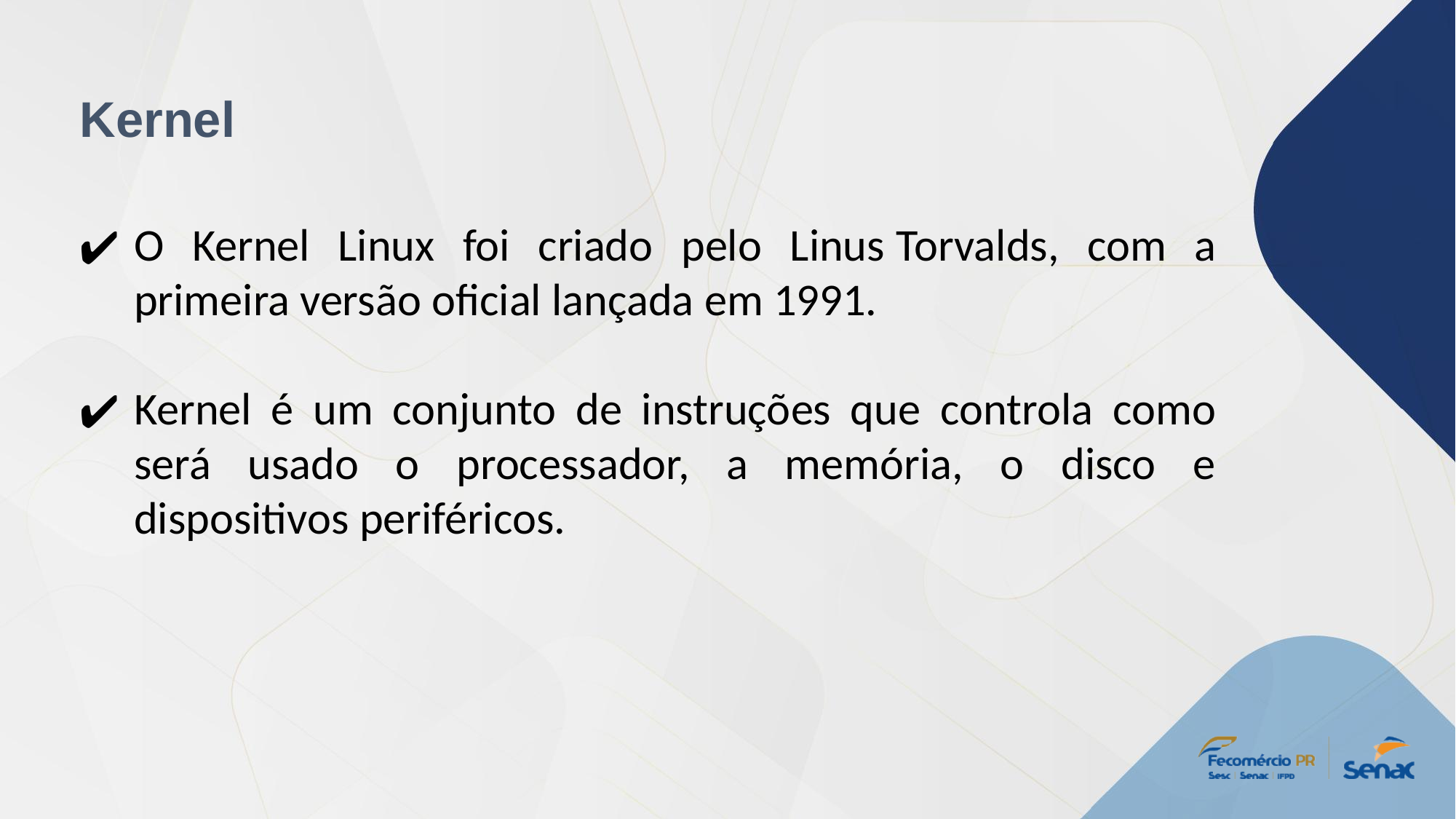

Kernel
O Kernel Linux foi criado pelo Linus Torvalds, com a primeira versão oficial lançada em 1991.

Kernel é um conjunto de instruções que controla como será usado o processador, a memória, o disco e dispositivos periféricos.